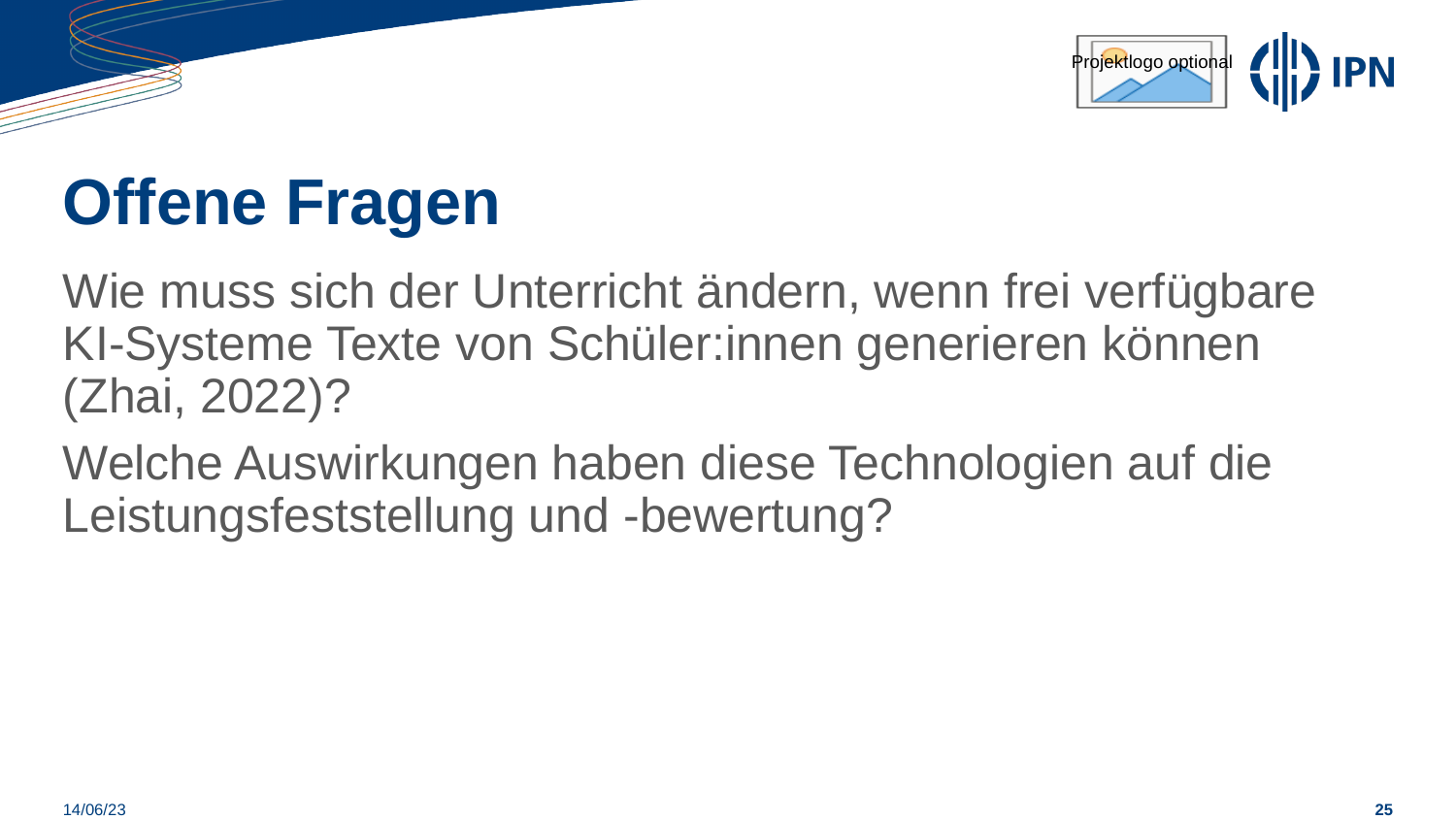

# Offene Fragen
Wie muss sich der Unterricht ändern, wenn frei verfügbare KI-Systeme Texte von Schüler:innen generieren können (Zhai, 2022)?
Welche Auswirkungen haben diese Technologien auf die Leistungsfeststellung und -bewertung?
14/06/23

25